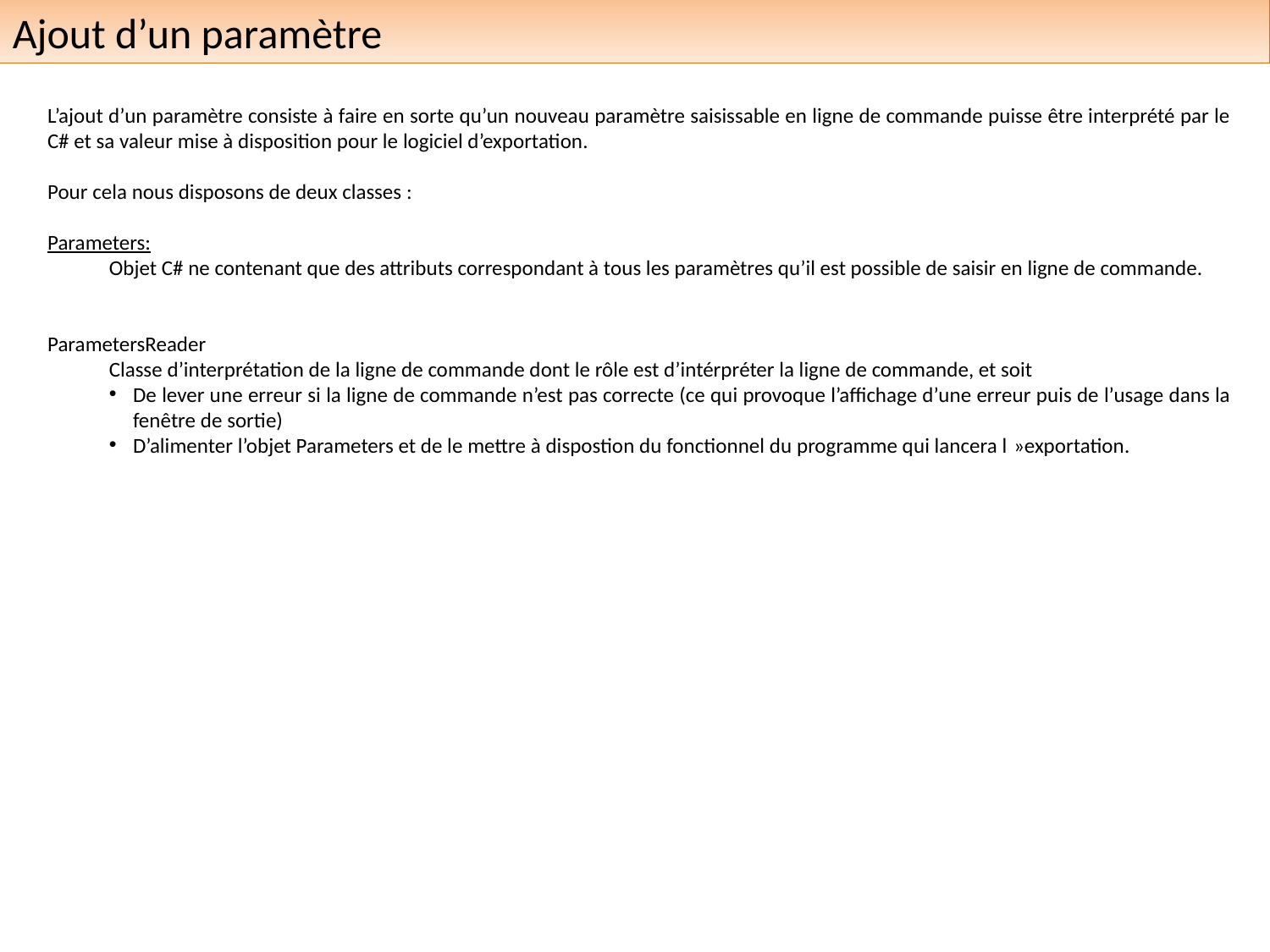

Ajout d’un paramètre
L’ajout d’un paramètre consiste à faire en sorte qu’un nouveau paramètre saisissable en ligne de commande puisse être interprété par le C# et sa valeur mise à disposition pour le logiciel d’exportation.

Pour cela nous disposons de deux classes :

Parameters:
Objet C# ne contenant que des attributs correspondant à tous les paramètres qu’il est possible de saisir en ligne de commande.

ParametersReader
Classe d’interprétation de la ligne de commande dont le rôle est d’intérpréter la ligne de commande, et soit
De lever une erreur si la ligne de commande n’est pas correcte (ce qui provoque l’affichage d’une erreur puis de l’usage dans la fenêtre de sortie)
D’alimenter l’objet Parameters et de le mettre à dispostion du fonctionnel du programme qui lancera l »exportation.